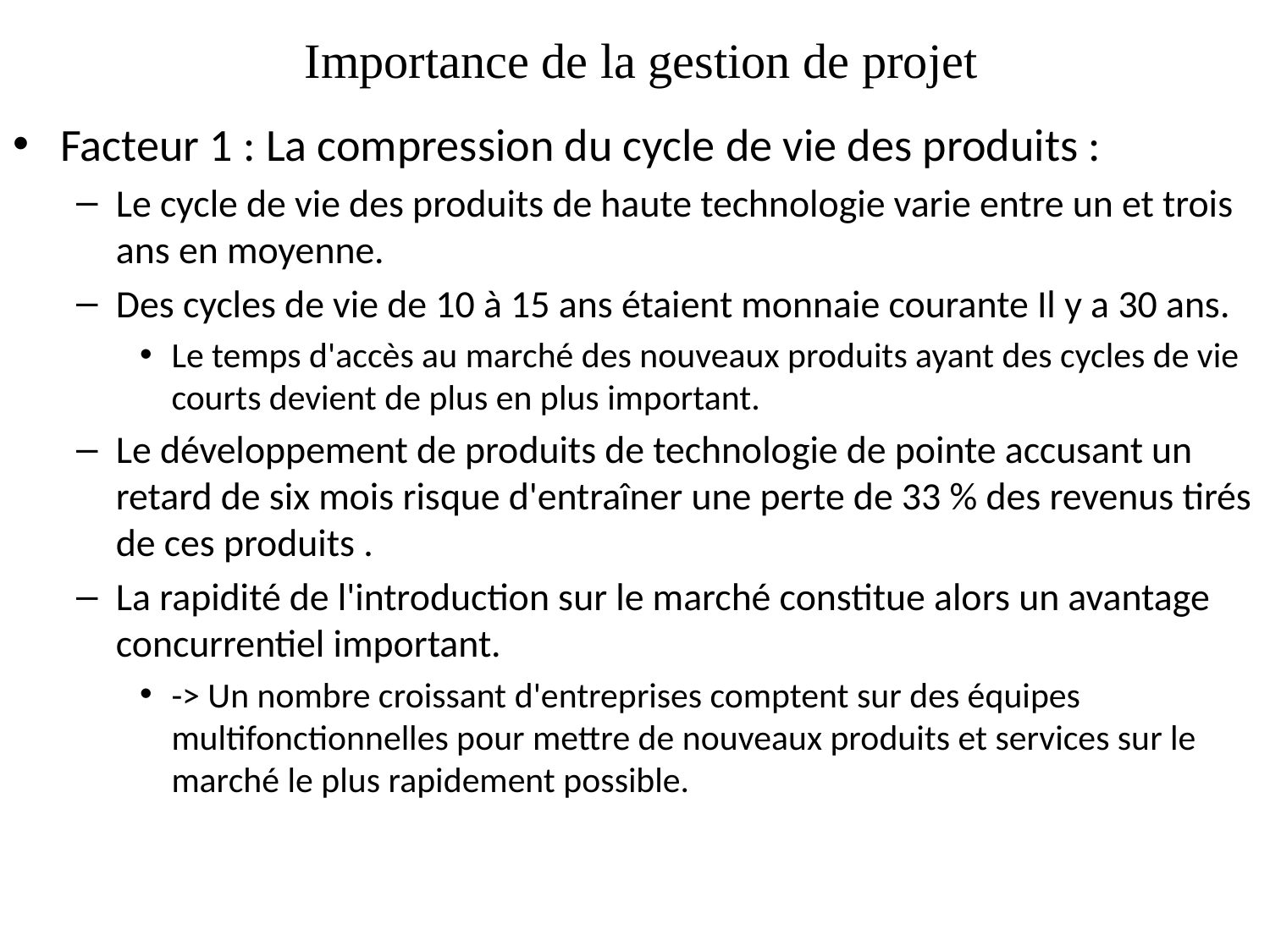

# Importance de la gestion de projet
Facteur 1 : La compression du cycle de vie des produits :
Le cycle de vie des produits de haute technologie varie entre un et trois ans en moyenne.
Des cycles de vie de 10 à 15 ans étaient monnaie courante Il y a 30 ans.
Le temps d'accès au marché des nouveaux produits ayant des cycles de vie courts devient de plus en plus important.
Le développement de produits de technologie de pointe accusant un retard de six mois risque d'entraîner une perte de 33 % des revenus tirés de ces produits .
La rapidité de l'introduction sur le marché constitue alors un avantage concurrentiel important.
-> Un nombre croissant d'entreprises comptent sur des équipes multifonctionnelles pour mettre de nouveaux produits et services sur le marché le plus rapidement possible.